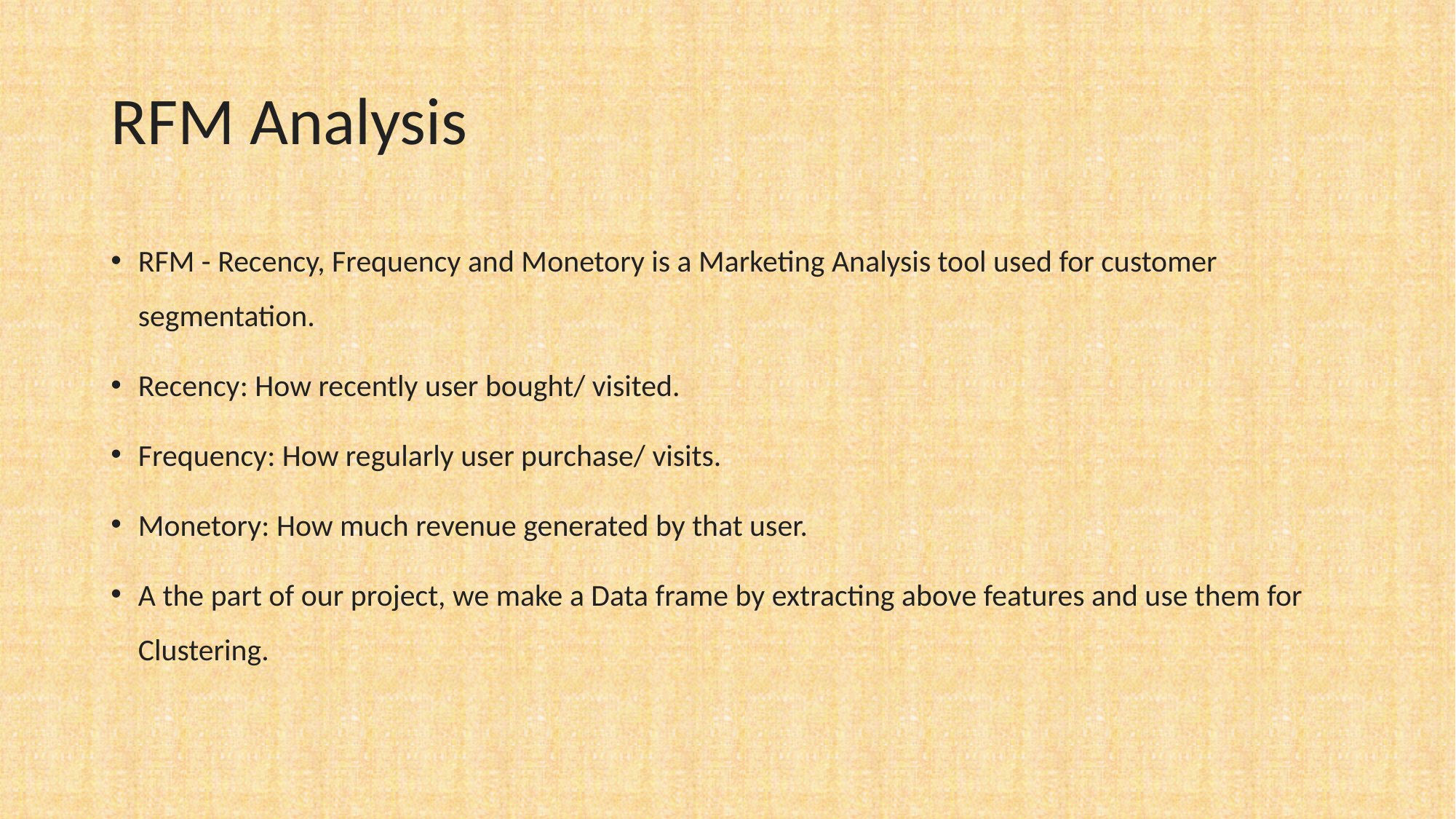

# RFM Analysis
RFM - Recency, Frequency and Monetory is a Marketing Analysis tool used for customer segmentation.
Recency: How recently user bought/ visited.
Frequency: How regularly user purchase/ visits.
Monetory: How much revenue generated by that user.
A the part of our project, we make a Data frame by extracting above features and use them for Clustering.